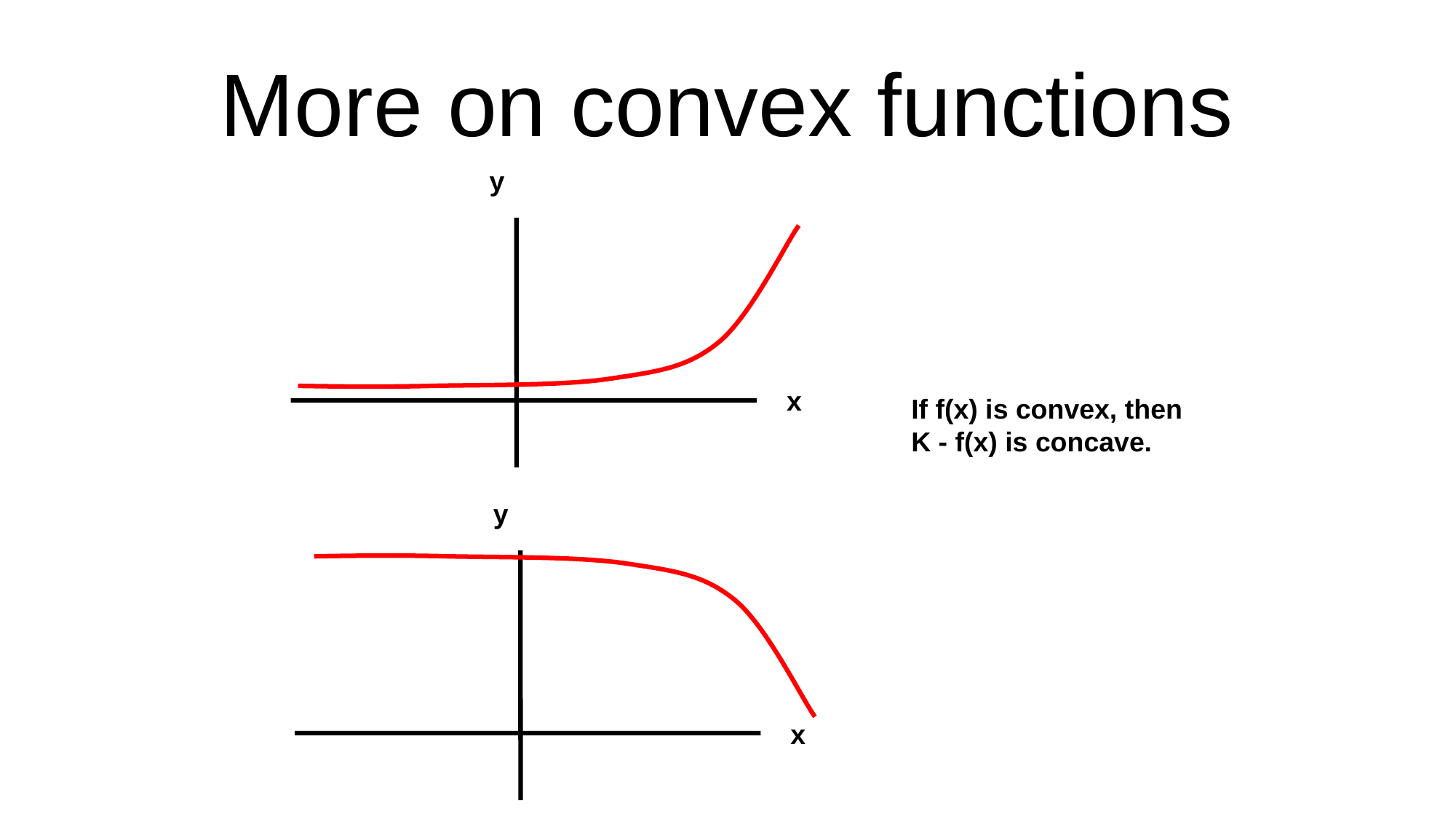

# More on convex functions
y

x

If f(x) is convex, then K - f(x) is concave.
y

x

35